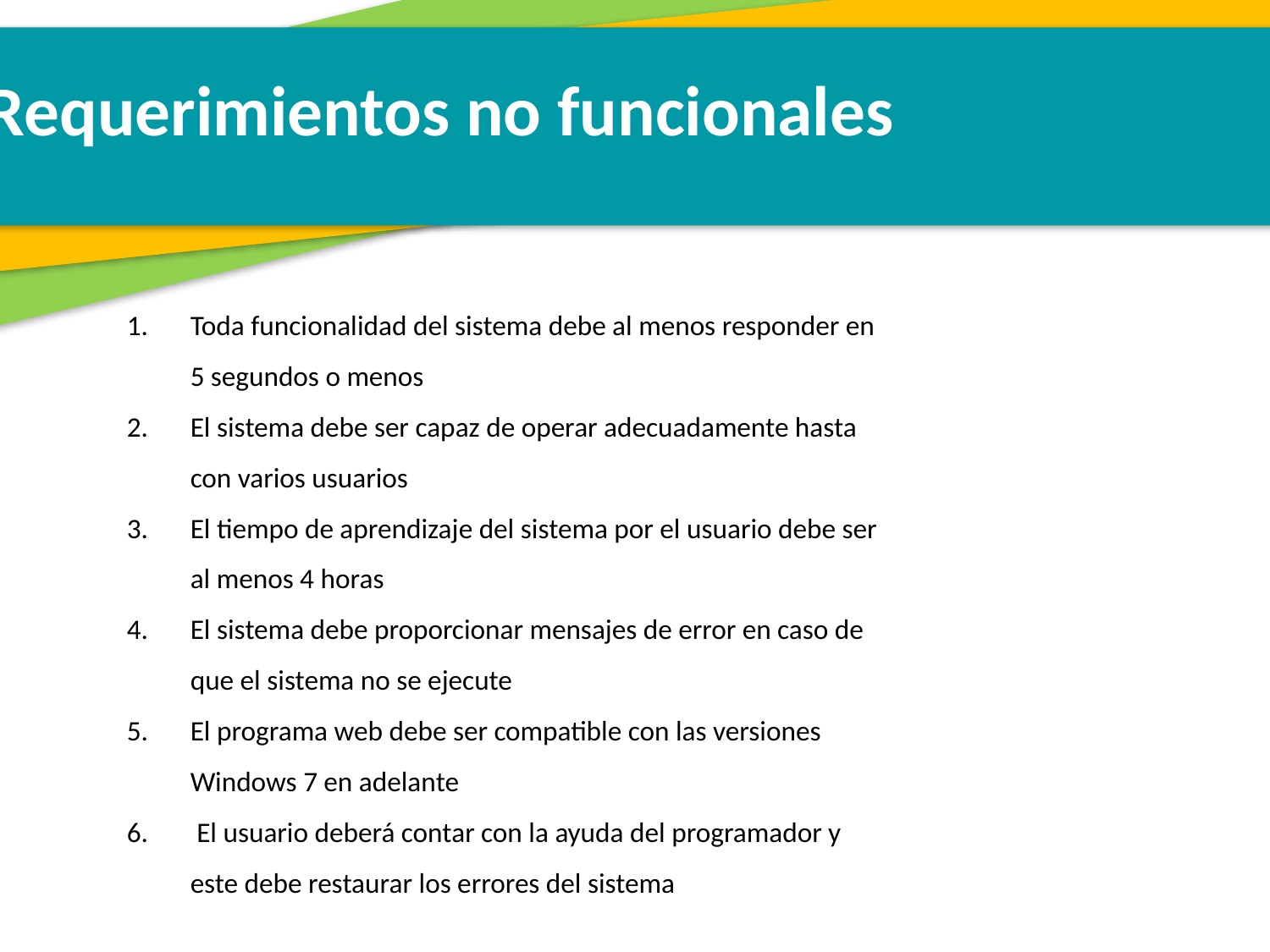

Requerimientos no funcionales
Toda funcionalidad del sistema debe al menos responder en 5 segundos o menos
El sistema debe ser capaz de operar adecuadamente hasta con varios usuarios
El tiempo de aprendizaje del sistema por el usuario debe ser al menos 4 horas
El sistema debe proporcionar mensajes de error en caso de que el sistema no se ejecute
El programa web debe ser compatible con las versiones Windows 7 en adelante
 El usuario deberá contar con la ayuda del programador y este debe restaurar los errores del sistema